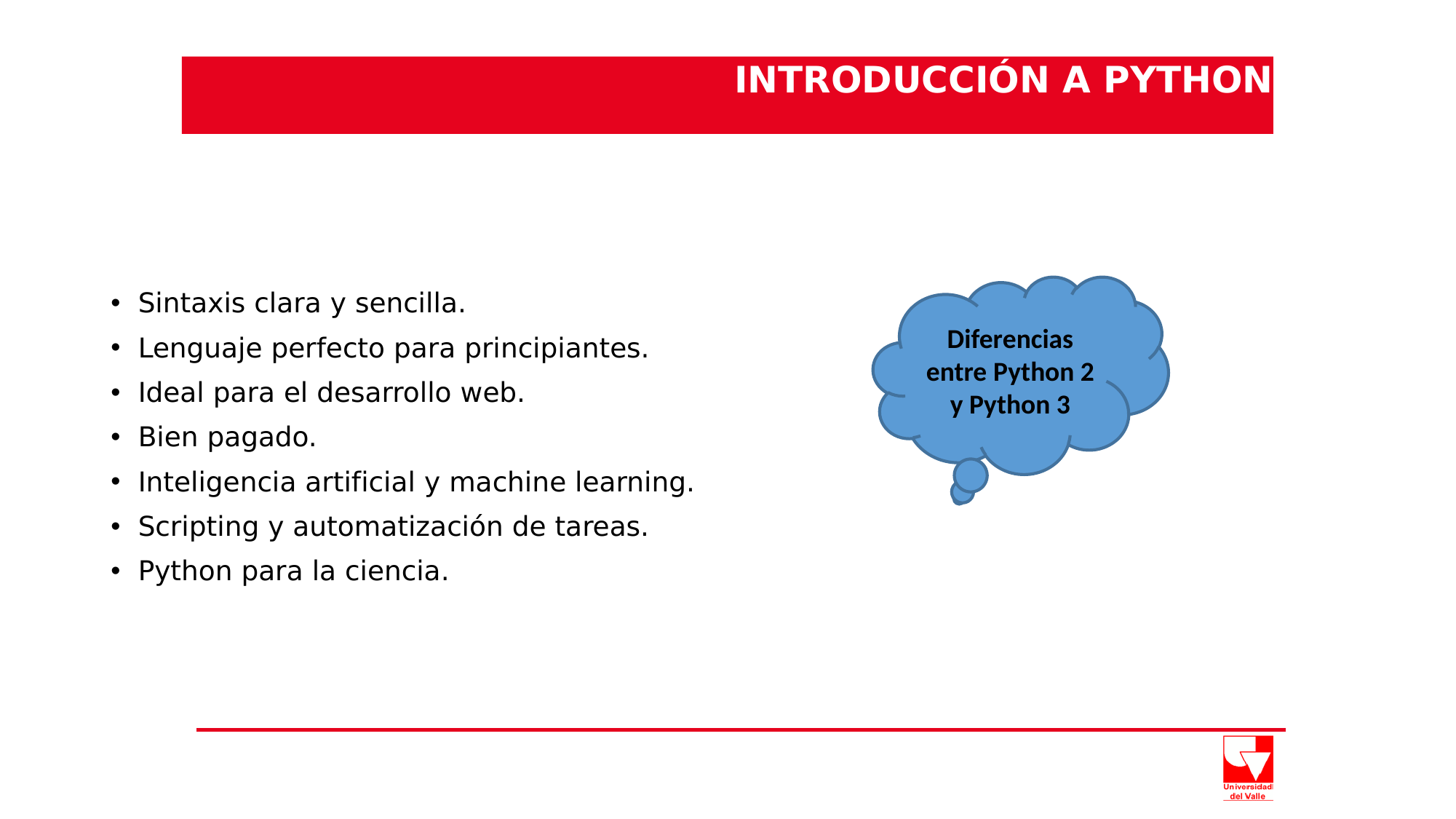

INTRODUCCIÓN A PYTHON
# Sintaxis clara y sencilla.
Lenguaje perfecto para principiantes.
Ideal para el desarrollo web.
Bien pagado.
Inteligencia artificial y machine learning.
Scripting y automatización de tareas.
Python para la ciencia.

Diferencias entre Python 2 y Python 3